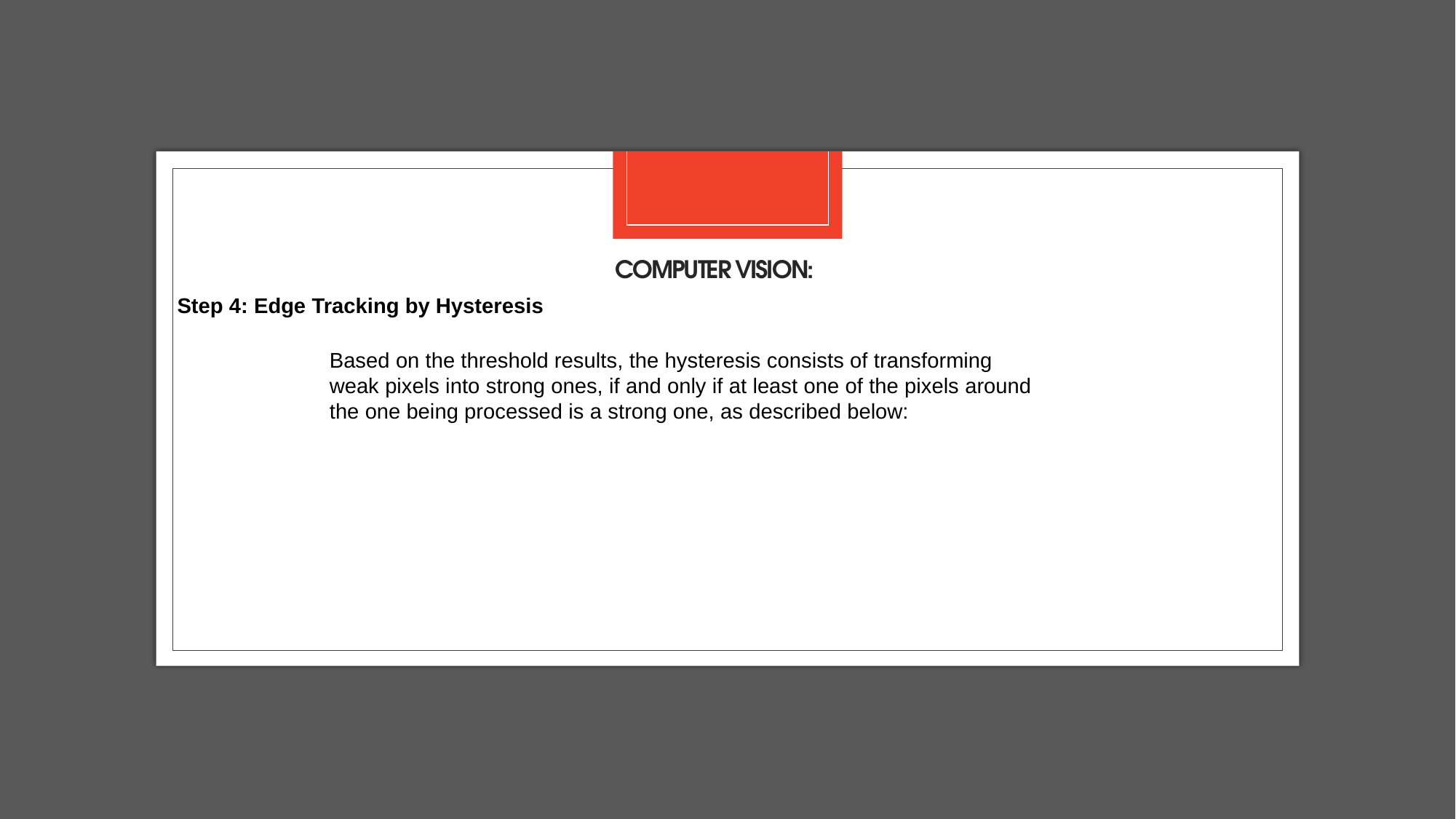

# Computer Vision:
Step 4: Edge Tracking by Hysteresis
Based on the threshold results, the hysteresis consists of transforming weak pixels into strong ones, if and only if at least one of the pixels around the one being processed is a strong one, as described below: